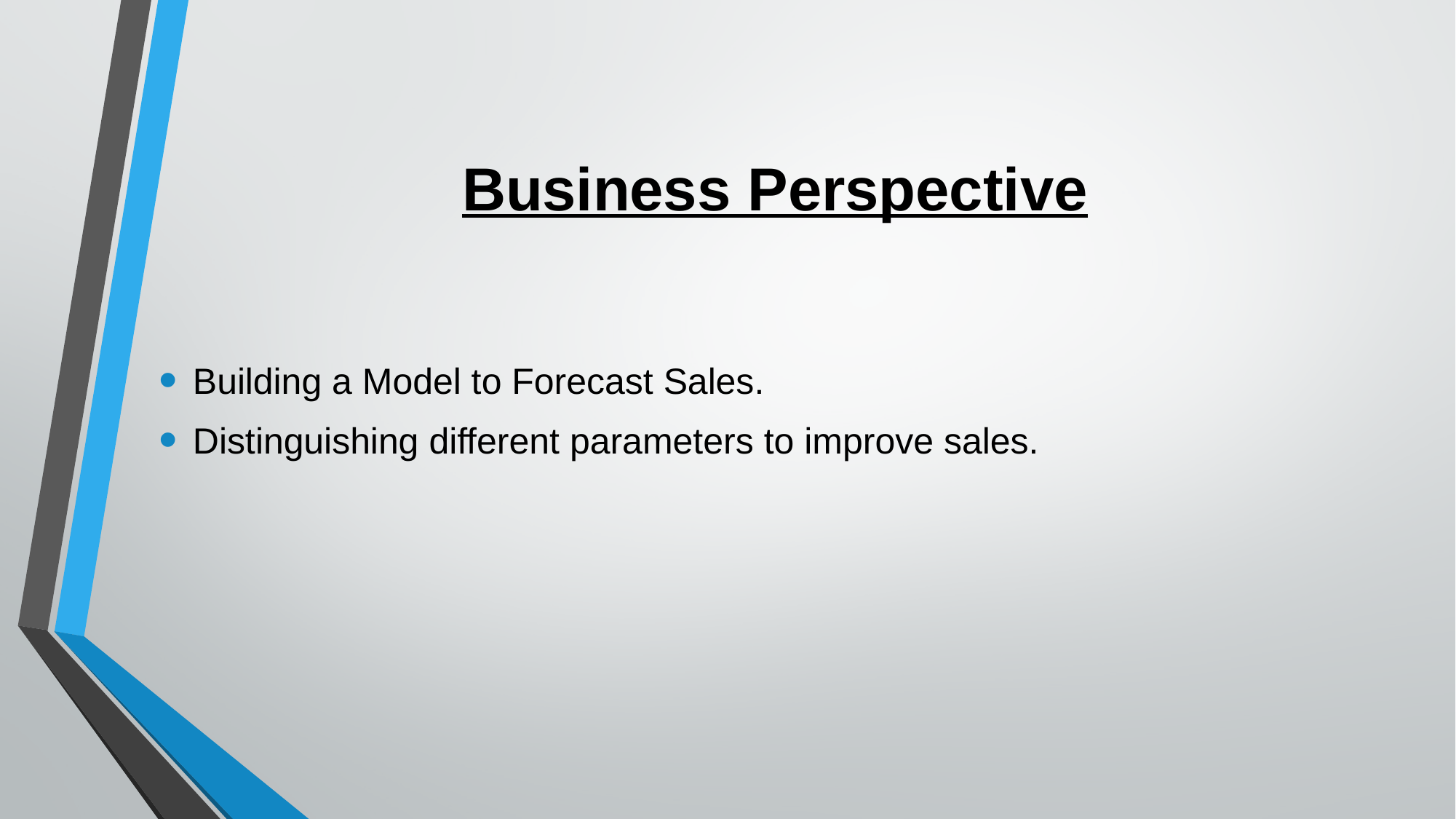

# Business Perspective
Building a Model to Forecast Sales.
Distinguishing different parameters to improve sales.